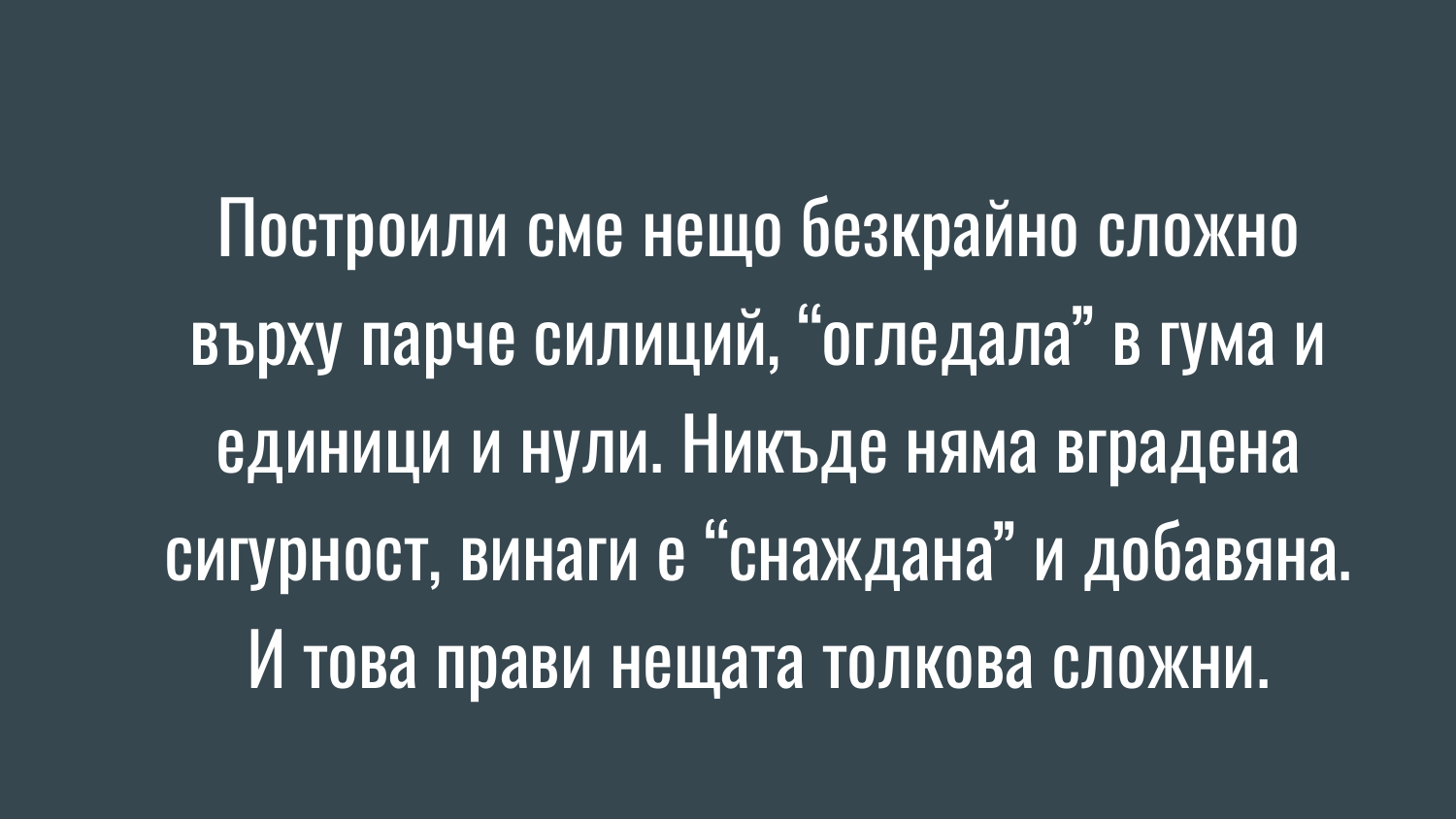

# Построили сме нещо безкрайно сложно върху парче силиций, “огледала” в гума и единици и нули. Никъде няма вградена сигурност, винаги е “снаждана” и добавяна. И това прави нещата толкова сложни.